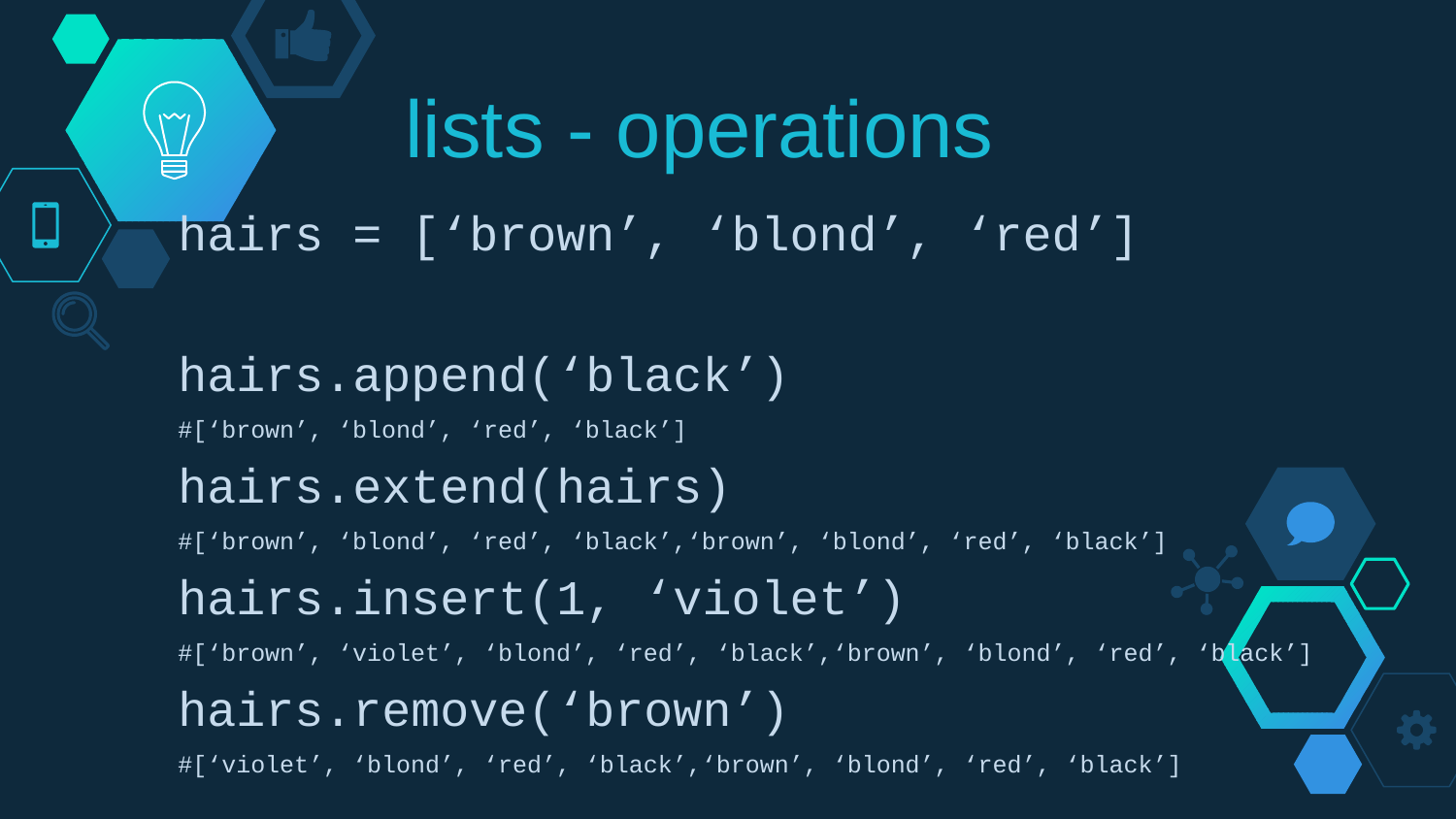

# lists - operations
hairs = [‘brown’, ‘blond’, ‘red’]

hairs.append(‘black’)
#[‘brown’, ‘blond’, ‘red’, ‘black’]
hairs.extend(hairs)
#[‘brown’, ‘blond’, ‘red’, ‘black’,‘brown’, ‘blond’, ‘red’, ‘black’]
hairs.insert(1, ‘violet’)
#[‘brown’, ‘violet’, ‘blond’, ‘red’, ‘black’,‘brown’, ‘blond’, ‘red’, ‘black’]
hairs.remove(‘brown’)
#[‘violet’, ‘blond’, ‘red’, ‘black’,‘brown’, ‘blond’, ‘red’, ‘black’]